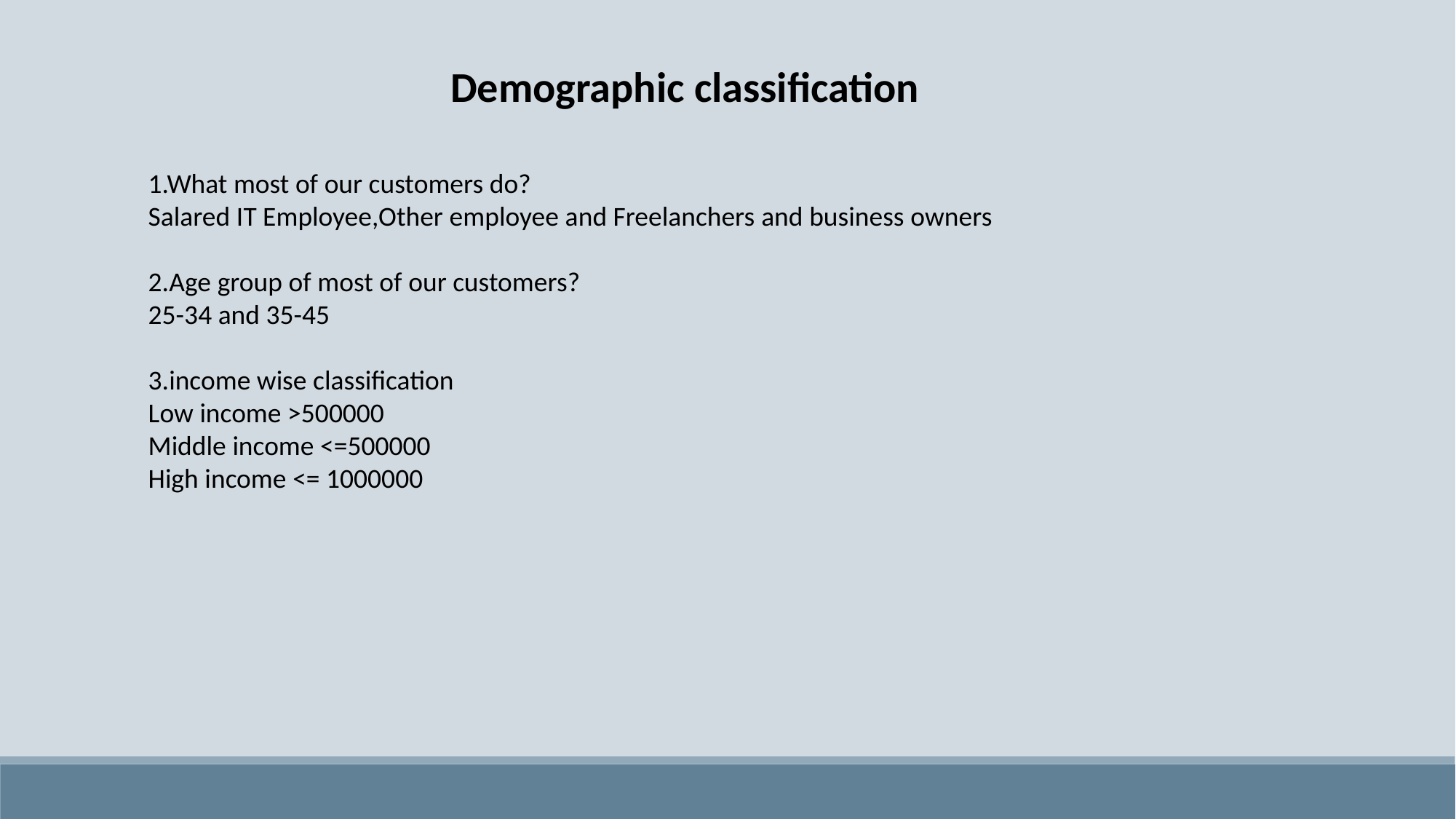

Demographic classification
1.What most of our customers do?
Salared IT Employee,Other employee and Freelanchers and business owners

2.Age group of most of our customers?
25-34 and 35-45

3.income wise classification
Low income >500000
Middle income <=500000
High income <= 1000000